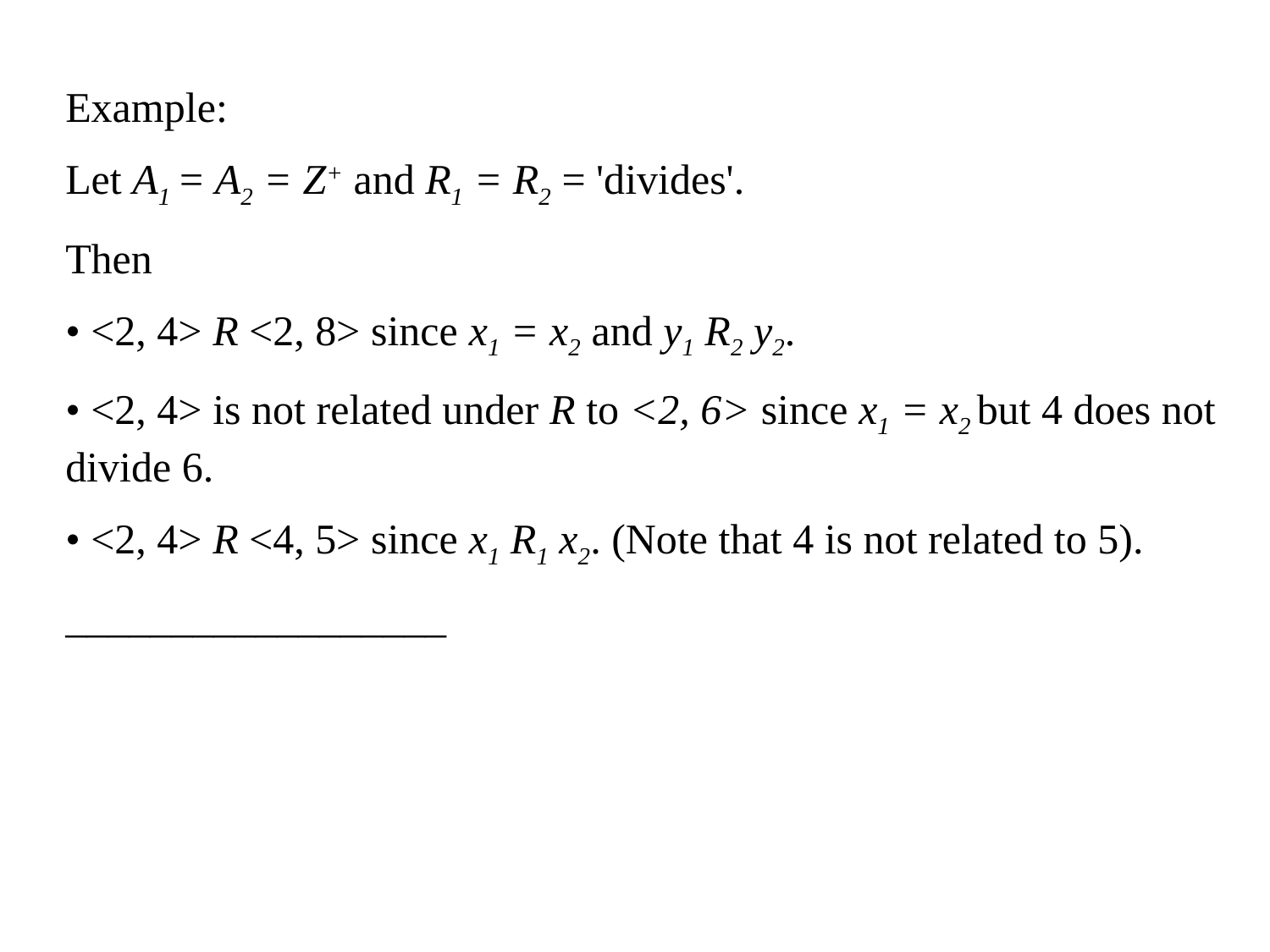

Example:
Let A1 = A2 = Z+ and R1 = R2 = 'divides'.
Then
• <2, 4> R <2, 8> since x1 = x2 and y1 R2 y2.
• <2, 4> is not related under R to <2, 6> since x1 = x2 but 4 does not divide 6.
• <2, 4> R <4, 5> since x1 R1 x2. (Note that 4 is not related to 5).
__________________